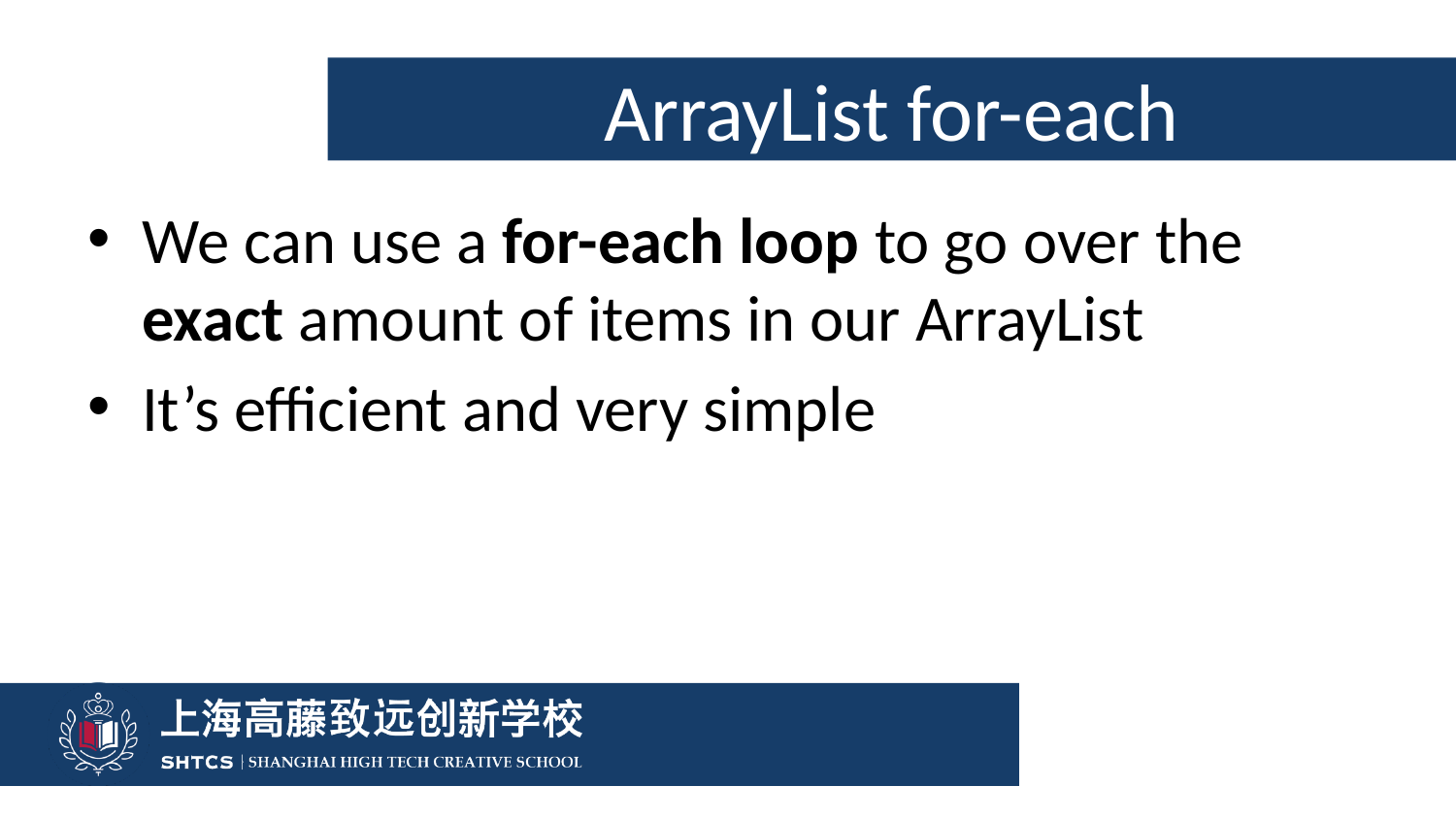

# ArrayList for-each
We can use a for-each loop to go over the exact amount of items in our ArrayList
It’s efficient and very simple